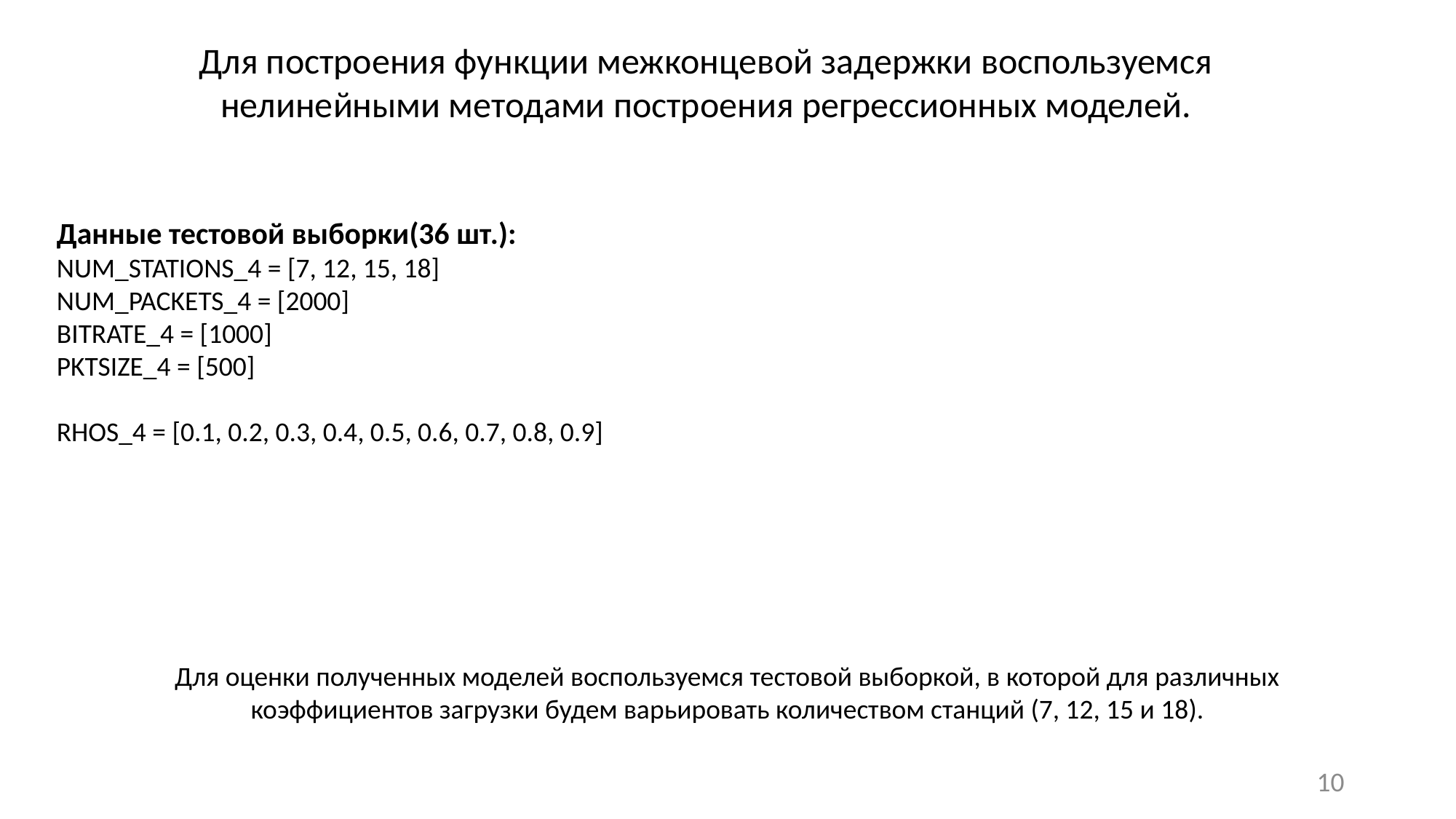

Для построения функции межконцевой задержки воспользуемся нелинейными методами построения регрессионных моделей.
Данные тестовой выборки(36 шт.):
NUM_STATIONS_4 = [7, 12, 15, 18]
NUM_PACKETS_4 = [2000]
BITRATE_4 = [1000]
PKTSIZE_4 = [500]

RHOS_4 = [0.1, 0.2, 0.3, 0.4, 0.5, 0.6, 0.7, 0.8, 0.9]
Для оценки полученных моделей воспользуемся тестовой выборкой, в которой для различных коэффициентов загрузки будем варьировать количеством станций (7, 12, 15 и 18).
10